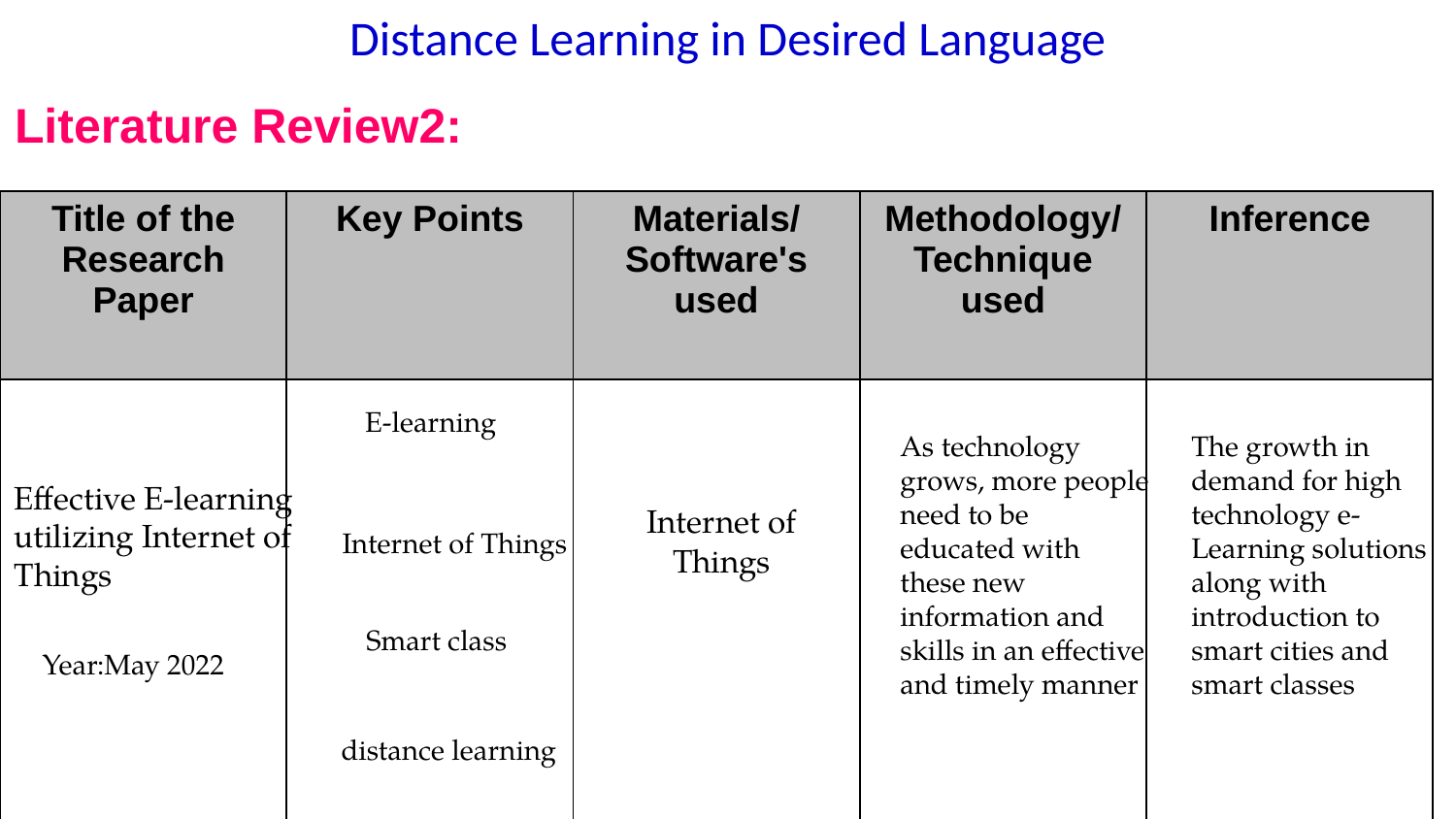

Distance Learning in Desired Language

Literature Review2:

| Title of the Research Paper | Key Points | Materials/ Software's used | Methodology/ Technique used | Inference |
| --- | --- | --- | --- | --- |
|  |  |  |  |  |
E-learning
As technology grows, more people need to be educated with these new information and skills in an effective and timely manner
The growth in demand for high technology e-Learning solutions along with introduction to smart cities and smart classes
Effective E-learning utilizing Internet of Things
Internet of Things
Internet of Things
Smart class
Year:May 2022
distance learning
5